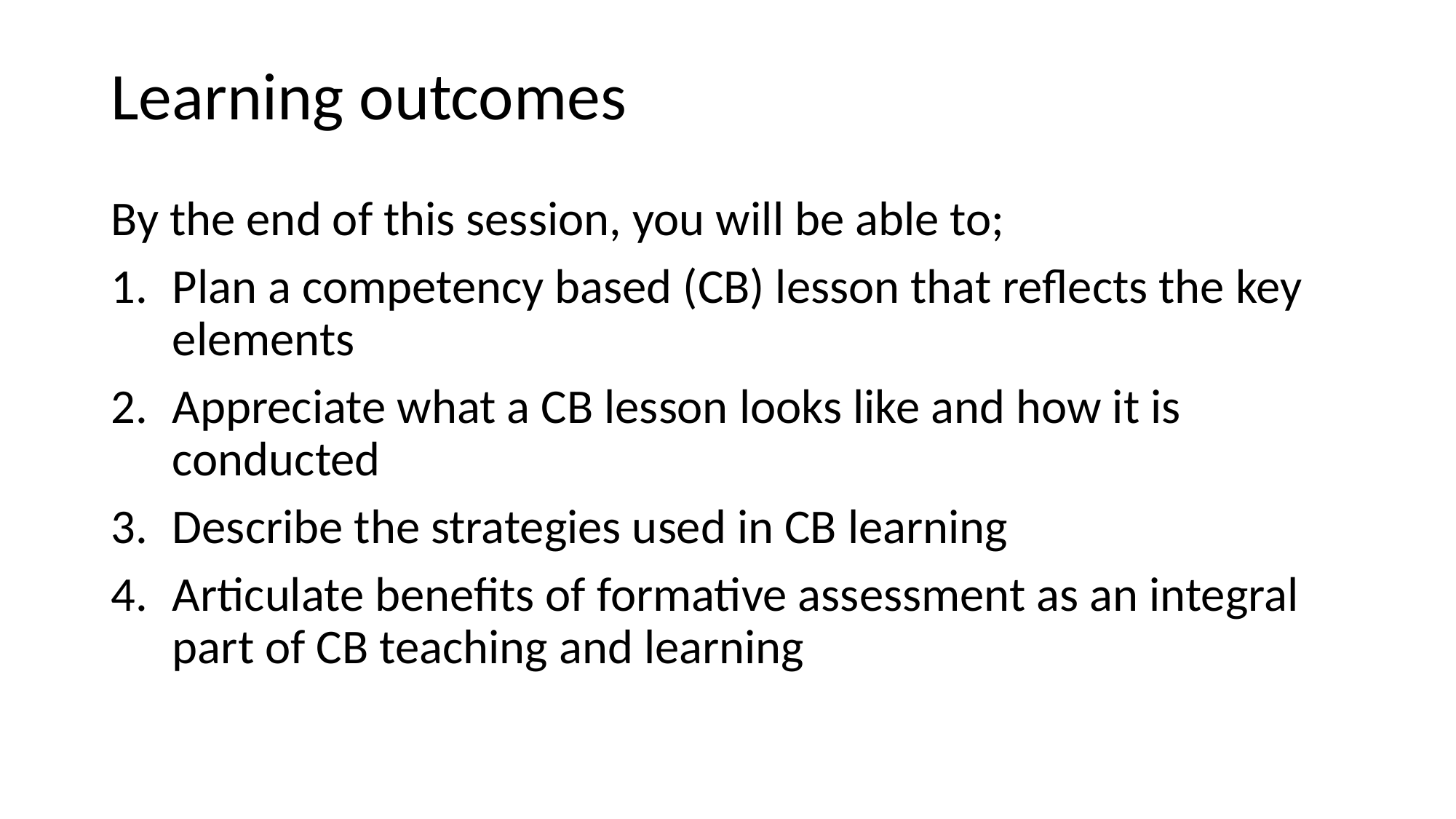

# Learning outcomes
By the end of this session, you will be able to;
Plan a competency based (CB) lesson that reflects the key elements
Appreciate what a CB lesson looks like and how it is conducted
Describe the strategies used in CB learning
Articulate benefits of formative assessment as an integral part of CB teaching and learning